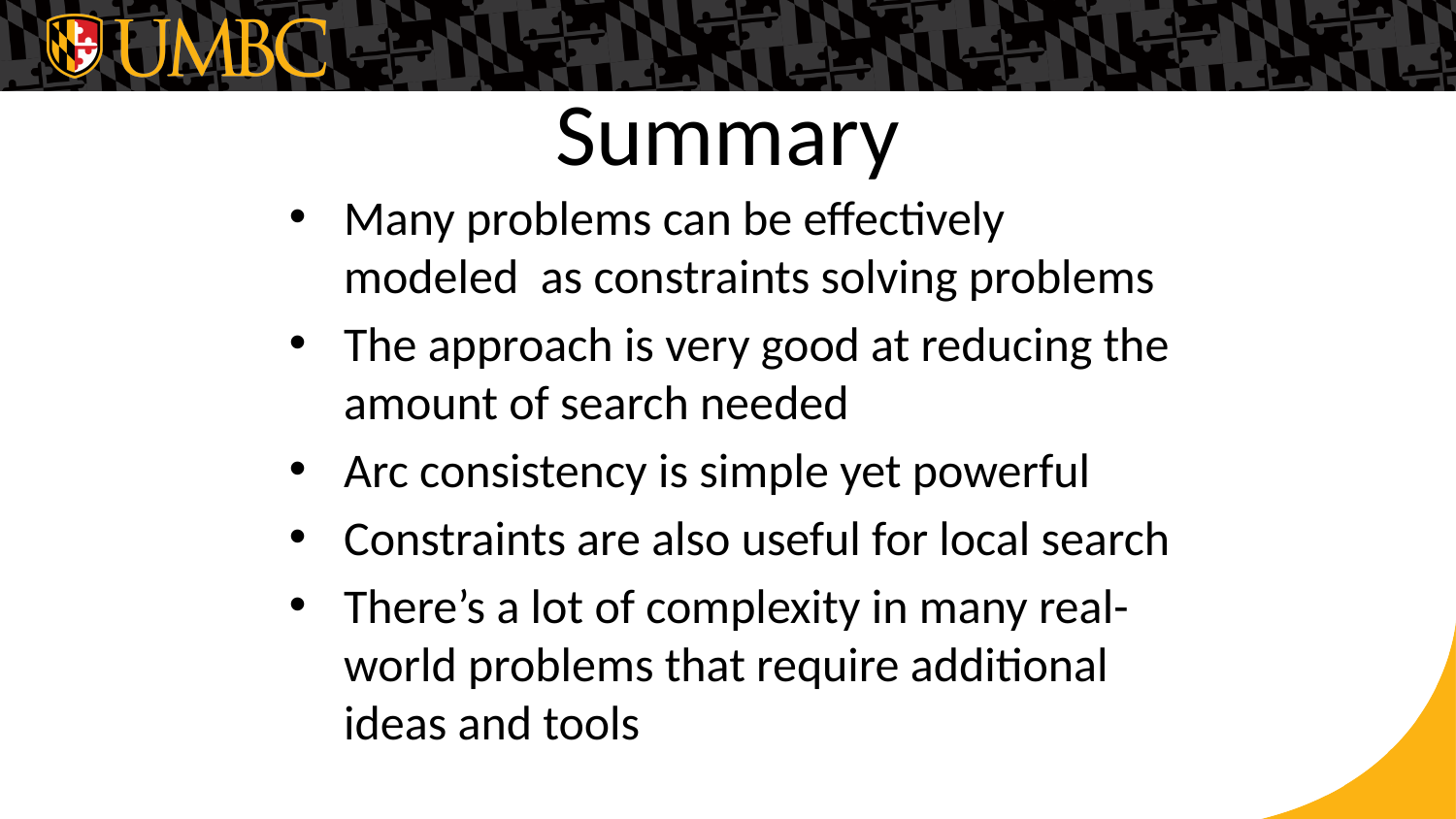

# Summary
Many problems can be effectively modeled  as constraints solving problems
The approach is very good at reducing the amount of search needed
Arc consistency is simple yet powerful
Constraints are also useful for local search
There’s a lot of complexity in many real-world problems that require additional ideas and tools